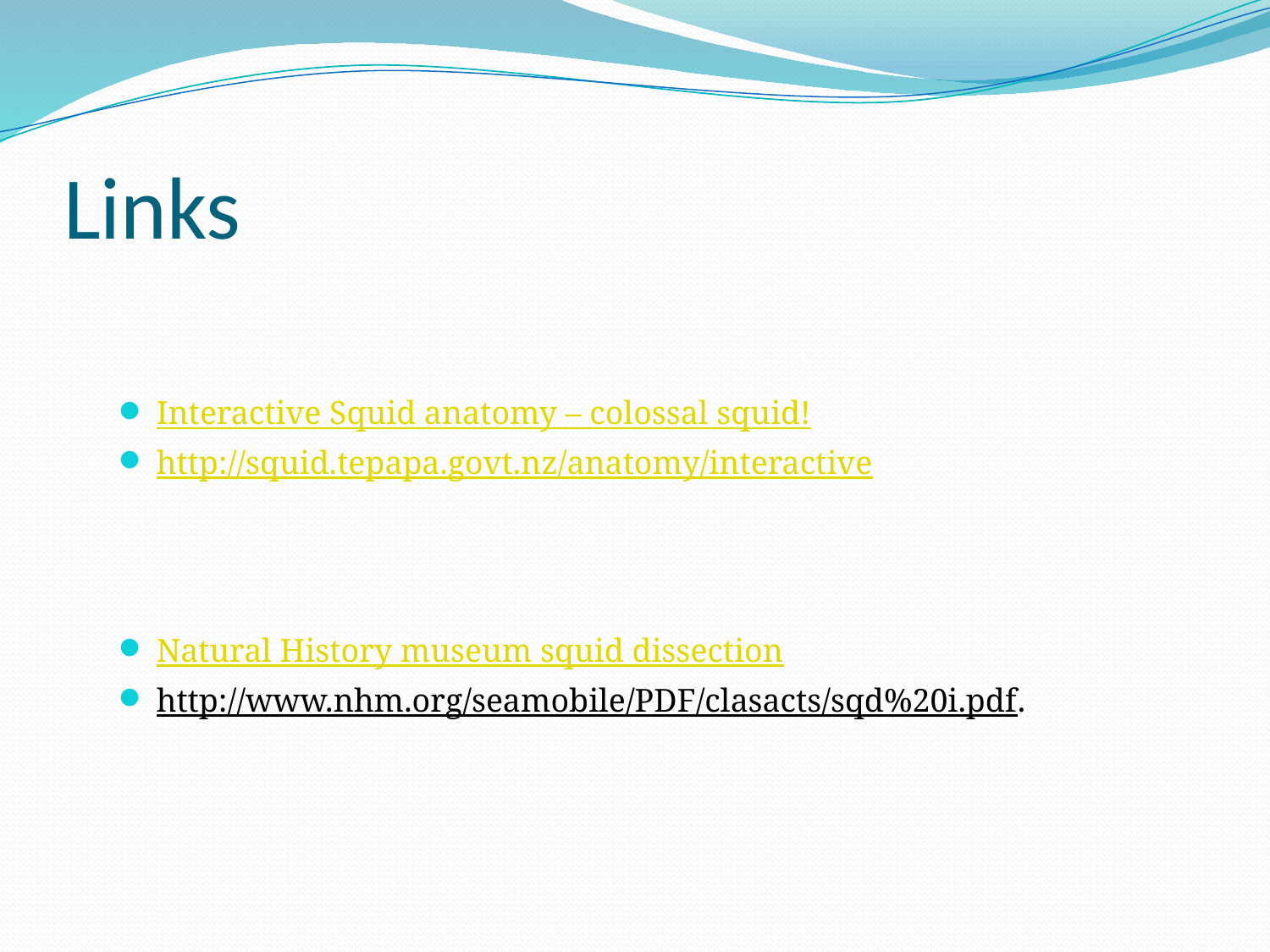

# Links
Interactive Squid anatomy – colossal squid!
http://squid.tepapa.govt.nz/anatomy/interactive

Natural History museum squid dissection
http://www.nhm.org/seamobile/PDF/clasacts/sqd%20i.pdf.